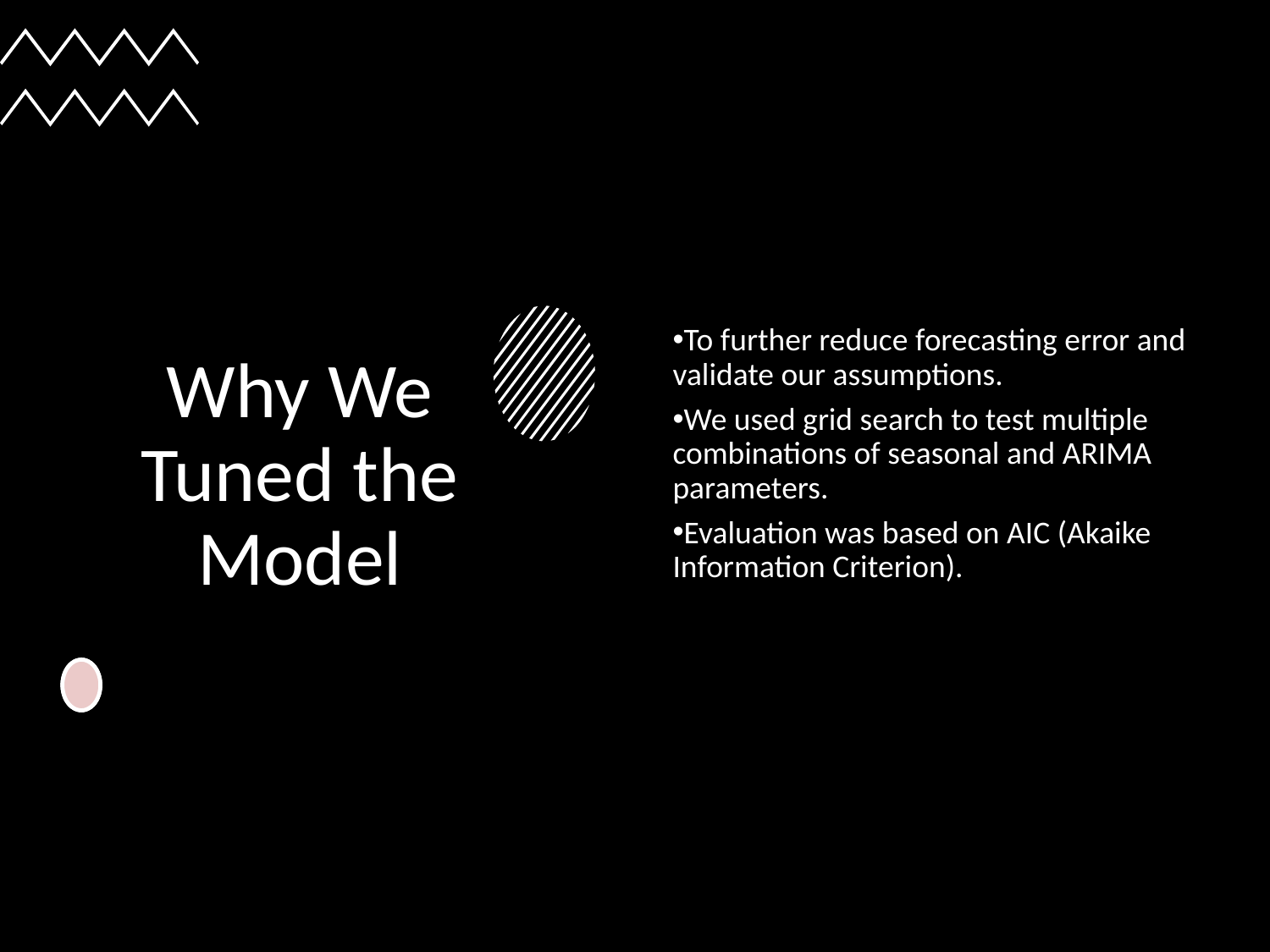

# Why We Tuned the Model

To further reduce forecasting error and validate our assumptions.
We used grid search to test multiple combinations of seasonal and ARIMA parameters.
Evaluation was based on AIC (Akaike Information Criterion).